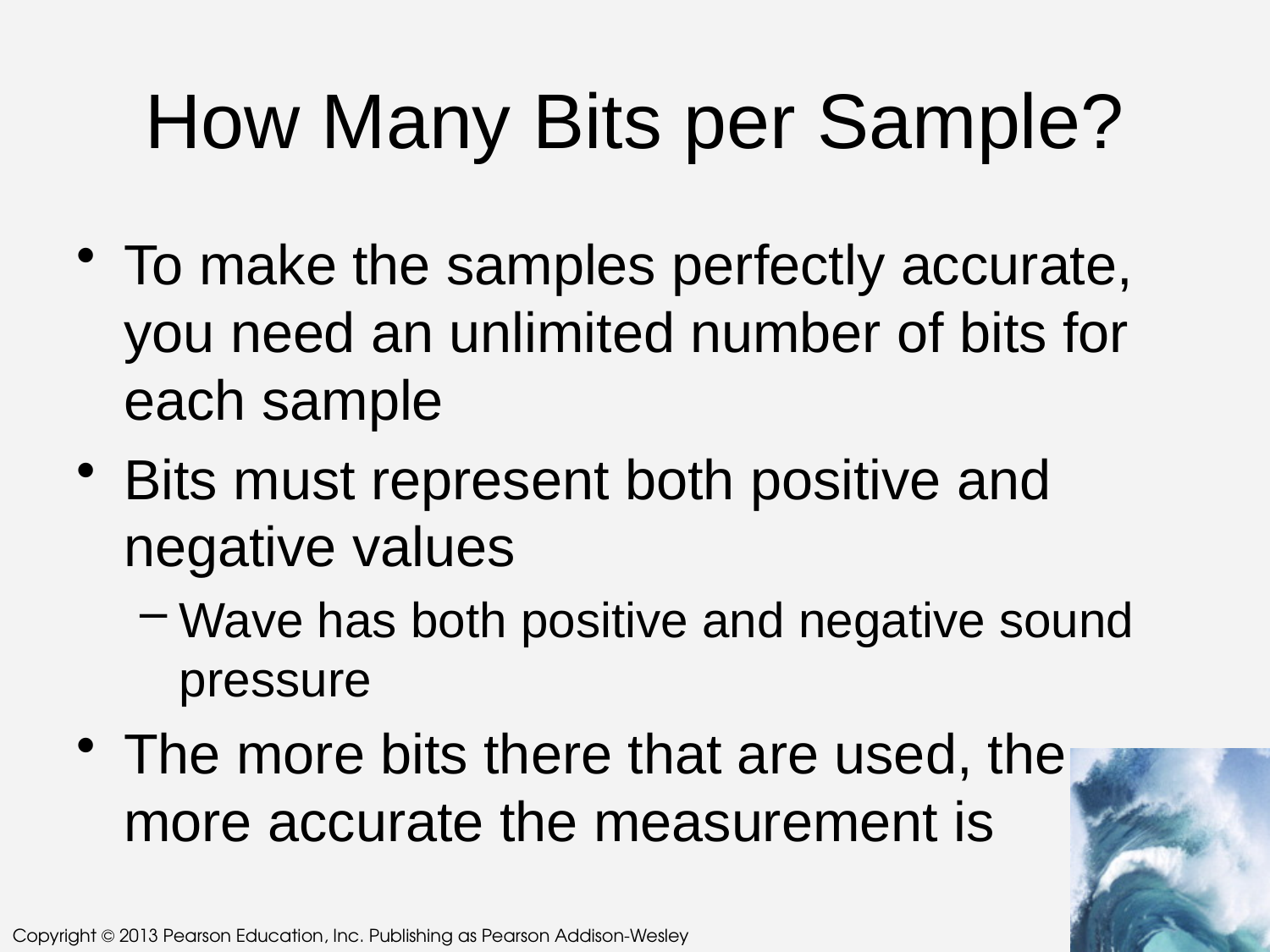

# How Many Bits per Sample?
To make the samples perfectly accurate, you need an unlimited number of bits for each sample
Bits must represent both positive and negative values
Wave has both positive and negative sound pressure
The more bits there that are used, the more accurate the measurement is